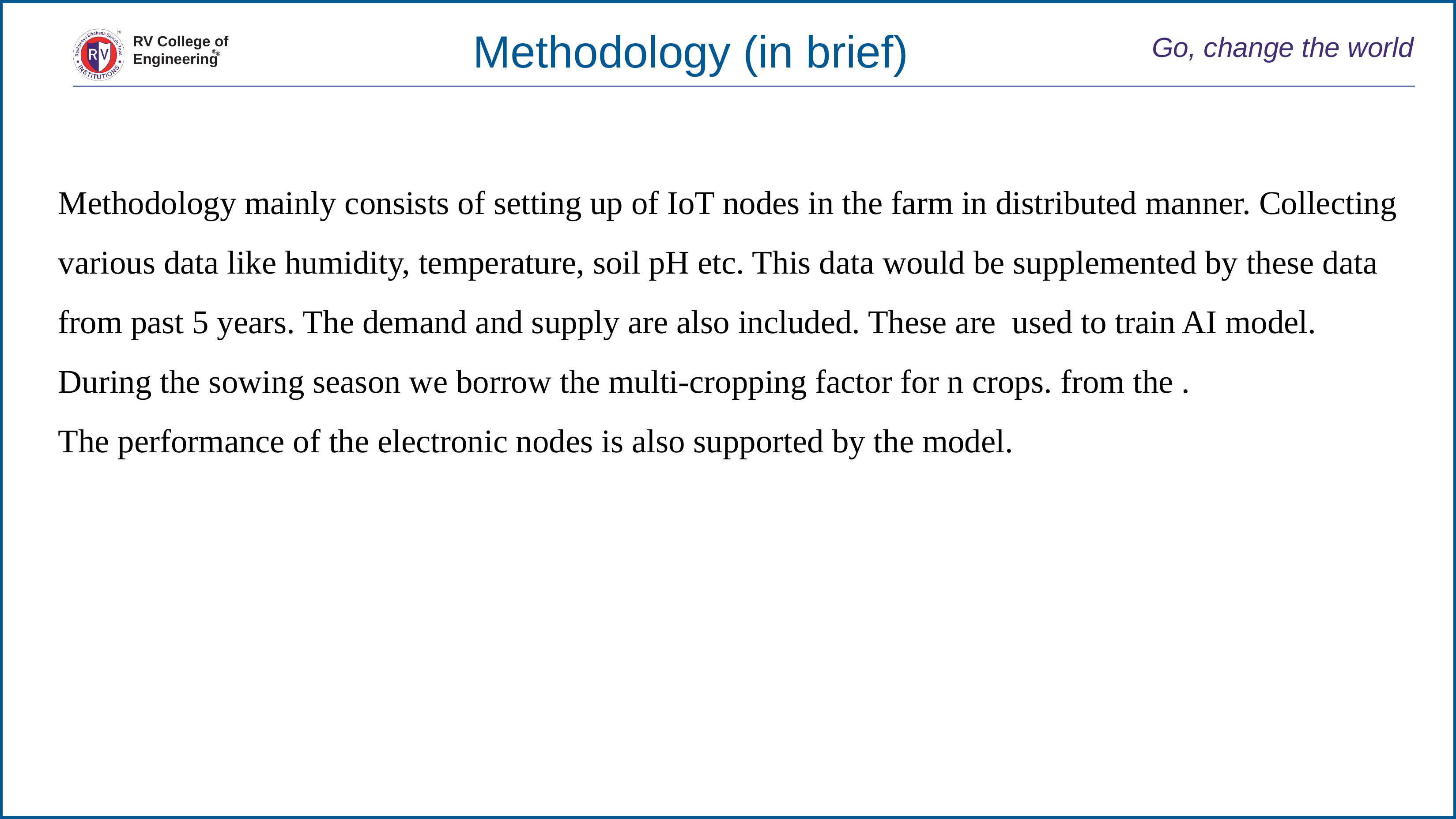

Methodology (in brief)

#
Go, change the world
RV College of
Engineering

Methodology mainly consists of setting up of IoT nodes in the farm in distributed manner. Collecting various data like humidity, temperature, soil pH etc. This data would be supplemented by these data from past 5 years. The demand and supply are also included. These are  used to train AI model.
During the sowing season we borrow the multi-cropping factor for n crops. from the .
The performance of the electronic nodes is also supported by the model.